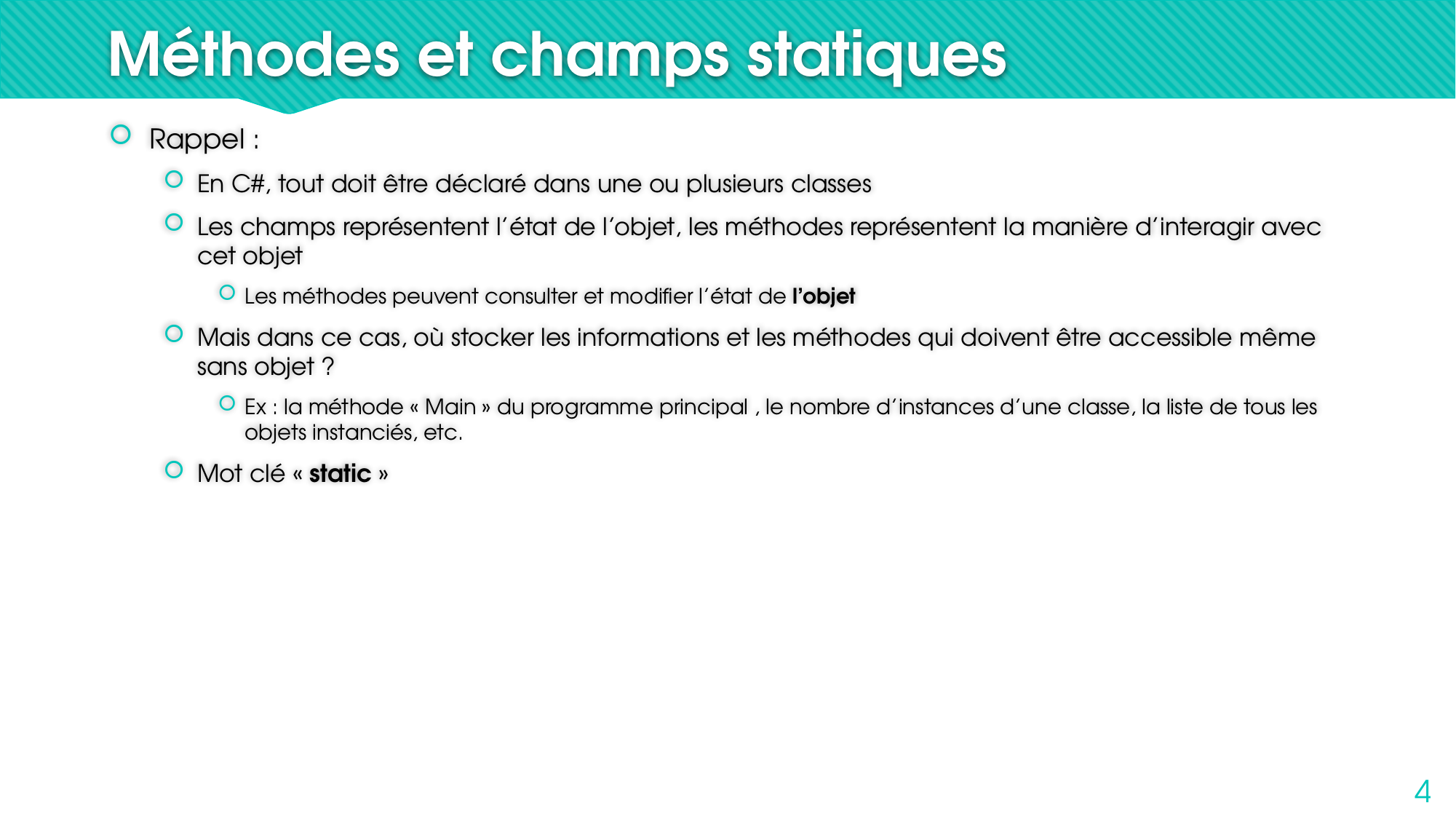

# Méthodes et champs statiques
Rappel :
En C#, tout doit être déclaré dans une ou plusieurs classes
Les champs représentent l’état de l’objet, les méthodes représentent la manière d’interagir avec cet objet
Les méthodes peuvent consulter et modifier l’état de l’objet
Mais dans ce cas, où stocker les informations et les méthodes qui doivent être accessible même sans objet ?
Ex : la méthode « Main » du programme principal , le nombre d’instances d’une classe, la liste de tous les objets instanciés, etc.
Mot clé « static »

4